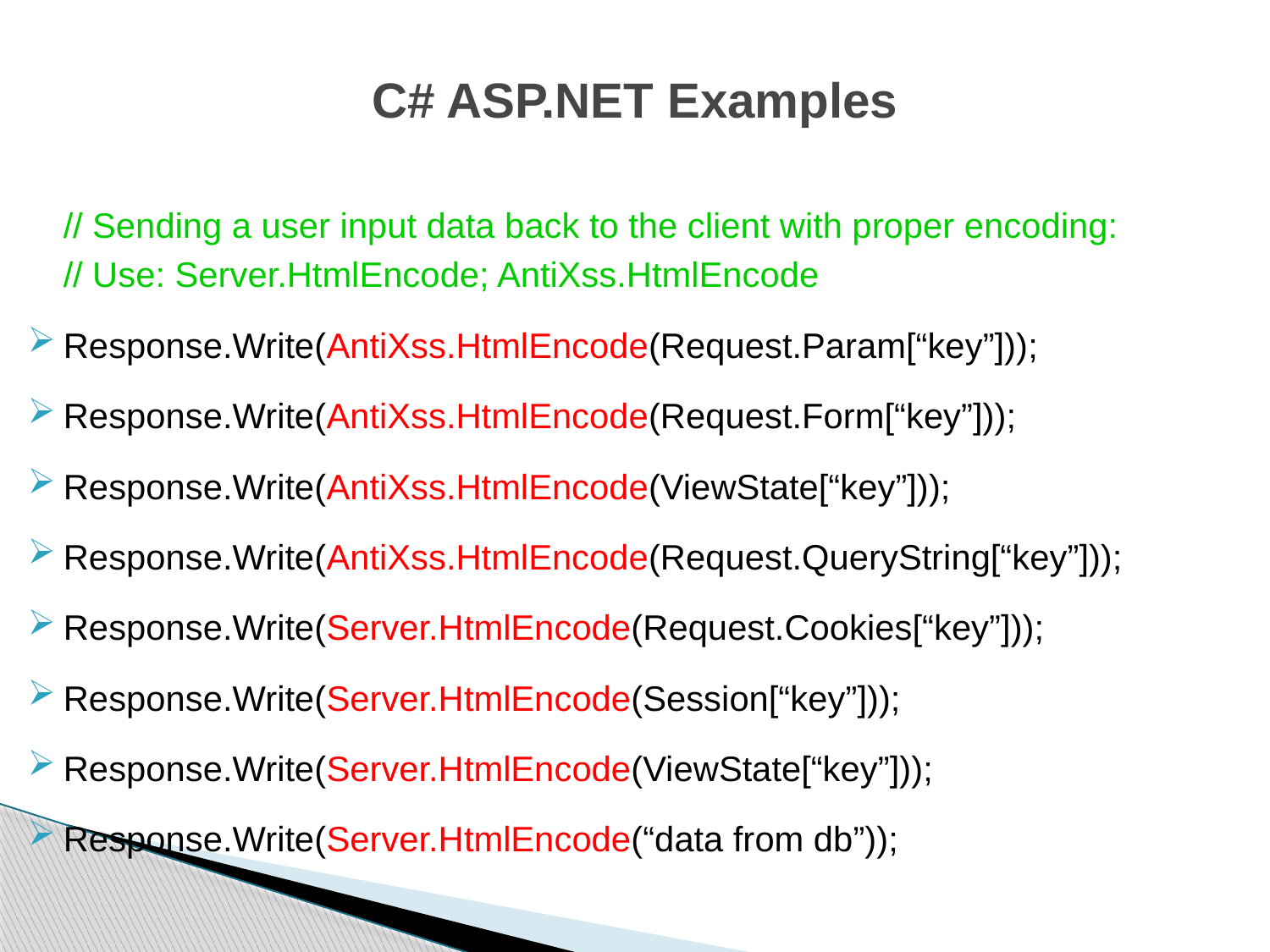

C# ASP.NET Examples
	// Sending a user input data back to the client with proper encoding:
	// Use: Server.HtmlEncode; AntiXss.HtmlEncode
Response.Write(AntiXss.HtmlEncode(Request.Param[“key”]));
Response.Write(AntiXss.HtmlEncode(Request.Form[“key”]));
Response.Write(AntiXss.HtmlEncode(ViewState[“key”]));
Response.Write(AntiXss.HtmlEncode(Request.QueryString[“key”]));
Response.Write(Server.HtmlEncode(Request.Cookies[“key”]));
Response.Write(Server.HtmlEncode(Session[“key”]));
Response.Write(Server.HtmlEncode(ViewState[“key”]));
Response.Write(Server.HtmlEncode(“data from db”));